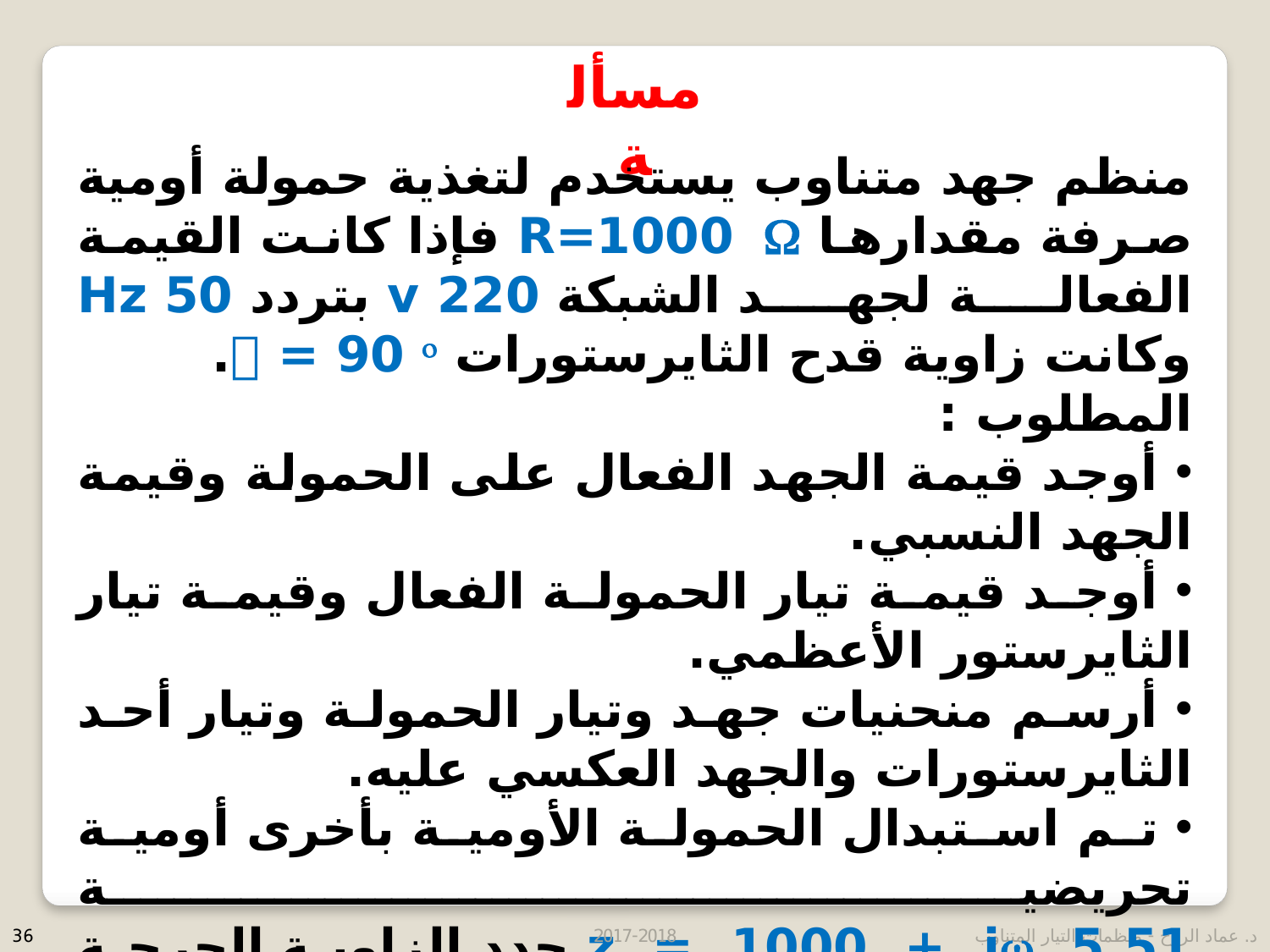

مسألة
منظم جهد متناوب يستخدم لتغذية حمولة أومية صرفة مقدارها R=1000 Ω فإذا كانت القيمة الفعالة لجهد الشبكة 220 v بتردد 50 Hz وكانت زاوية قدح الثايرستورات α = 90 ο.
المطلوب :
 أوجد قيمة الجهد الفعال على الحمولة وقيمة الجهد النسبي.
 أوجد قيمة تيار الحمولة الفعال وقيمة تيار الثايرستور الأعظمي.
 أرسم منحنيات جهد وتيار الحمولة وتيار أحد الثايرستورات والجهد العكسي عليه.
 تم استبدال الحمولة الأومية بأخرى أومية تحريضية
z = 1000 + jω 5.51 حدد الزاوية الحرجة للتحكم بالمنظم وحدد فيما إذا كان العمل ضمن منطقة التحكم بالمنظم أم لا.
36
2017-2018
د. عماد الروح - منظمات التيار المتناوب